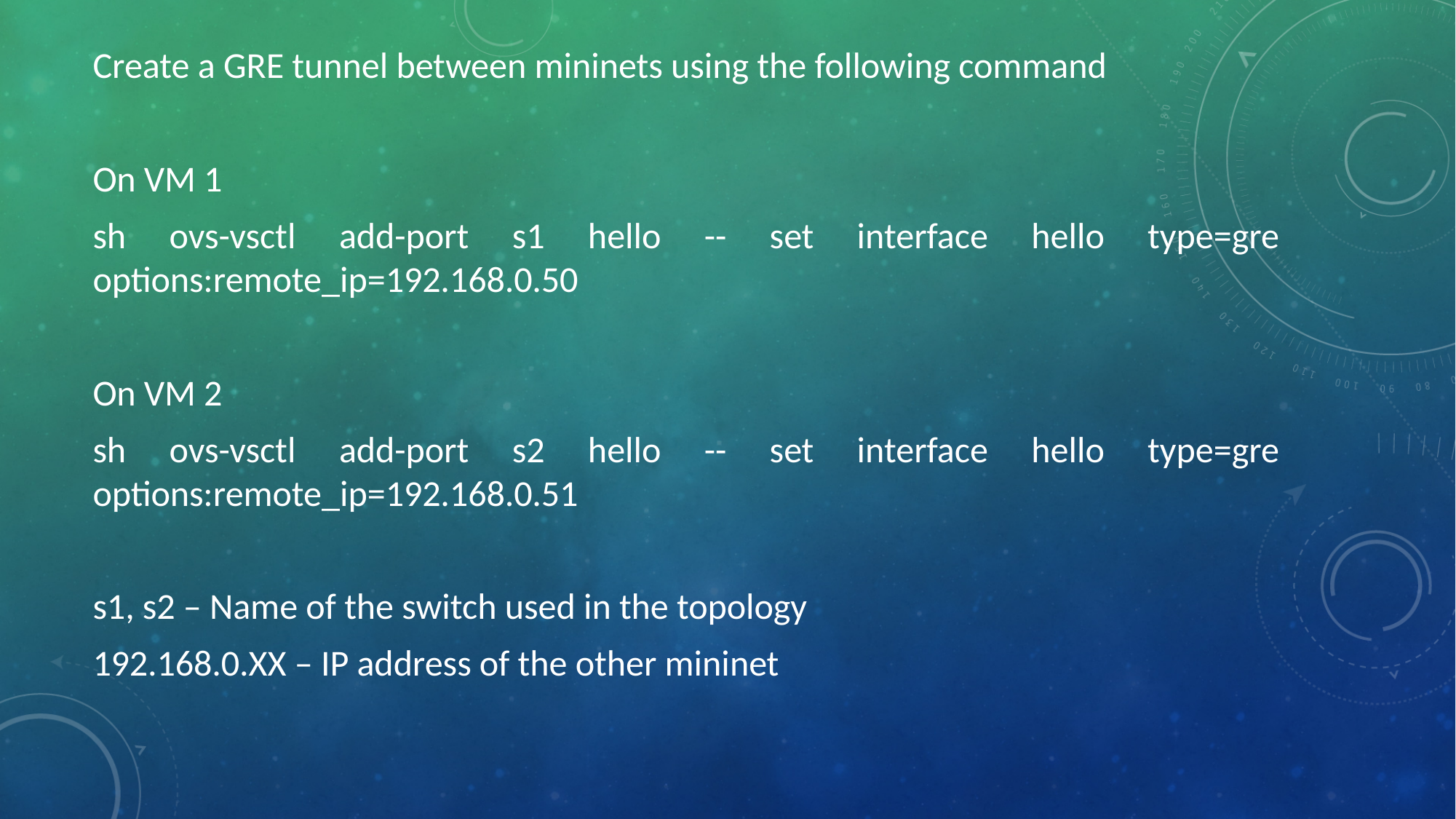

Create a GRE tunnel between mininets using the following command

On VM 1
sh ovs-vsctl add-port s1 hello -- set interface hello type=gre options:remote_ip=192.168.0.50

On VM 2
sh ovs-vsctl add-port s2 hello -- set interface hello type=gre options:remote_ip=192.168.0.51

s1, s2 – Name of the switch used in the topology
192.168.0.XX – IP address of the other mininet